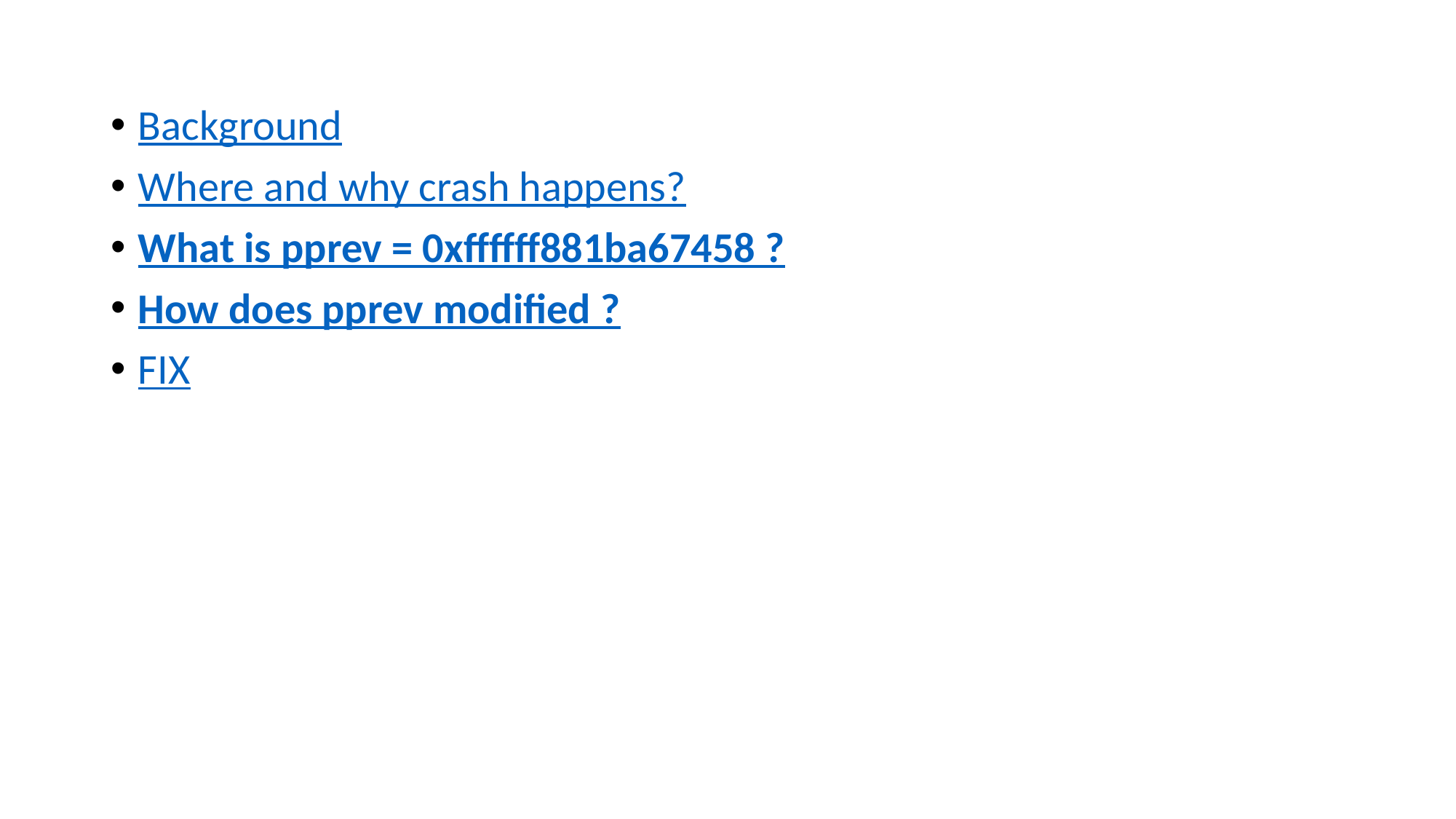

Background
Where and why crash happens?
What is pprev = 0xffffff881ba67458 ?
How does pprev modified ?
FIX